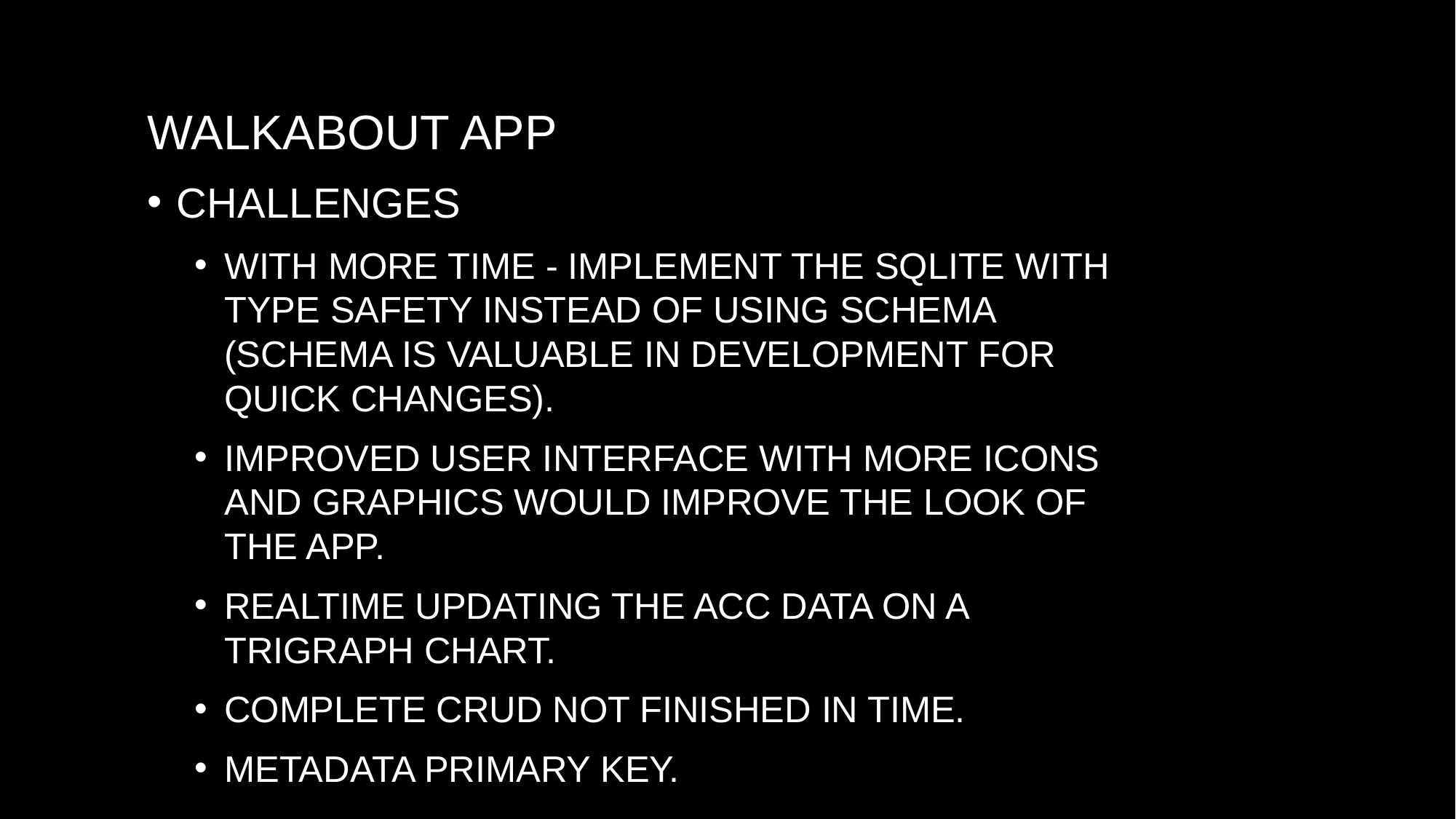

# Walkabout APP
Challenges
With more time - implement the sqlite with type safety instead of using schema (schema is valuable in development for quick changes).
Improved user interface with more icons and graphics would improve the look of the app.
Realtime updating the Acc data on a Trigraph chart.
Complete CRUD not finished in time.
Metadata primary key.